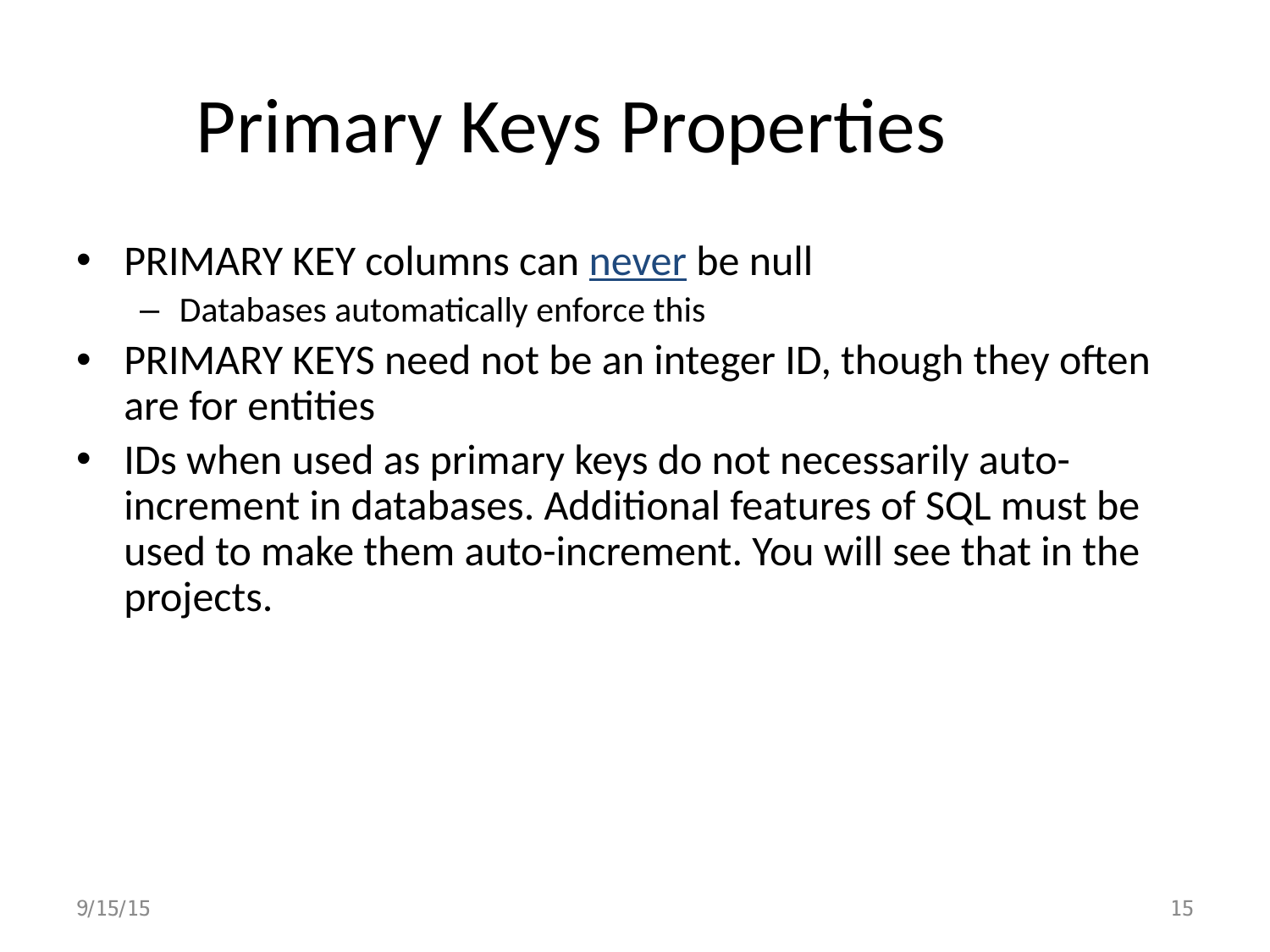

# Primary Keys Properties
PRIMARY KEY columns can never be null
Databases automatically enforce this
PRIMARY KEYS need not be an integer ID, though they often are for entities
IDs when used as primary keys do not necessarily auto-increment in databases. Additional features of SQL must be used to make them auto-increment. You will see that in the projects.
9/15/15
15